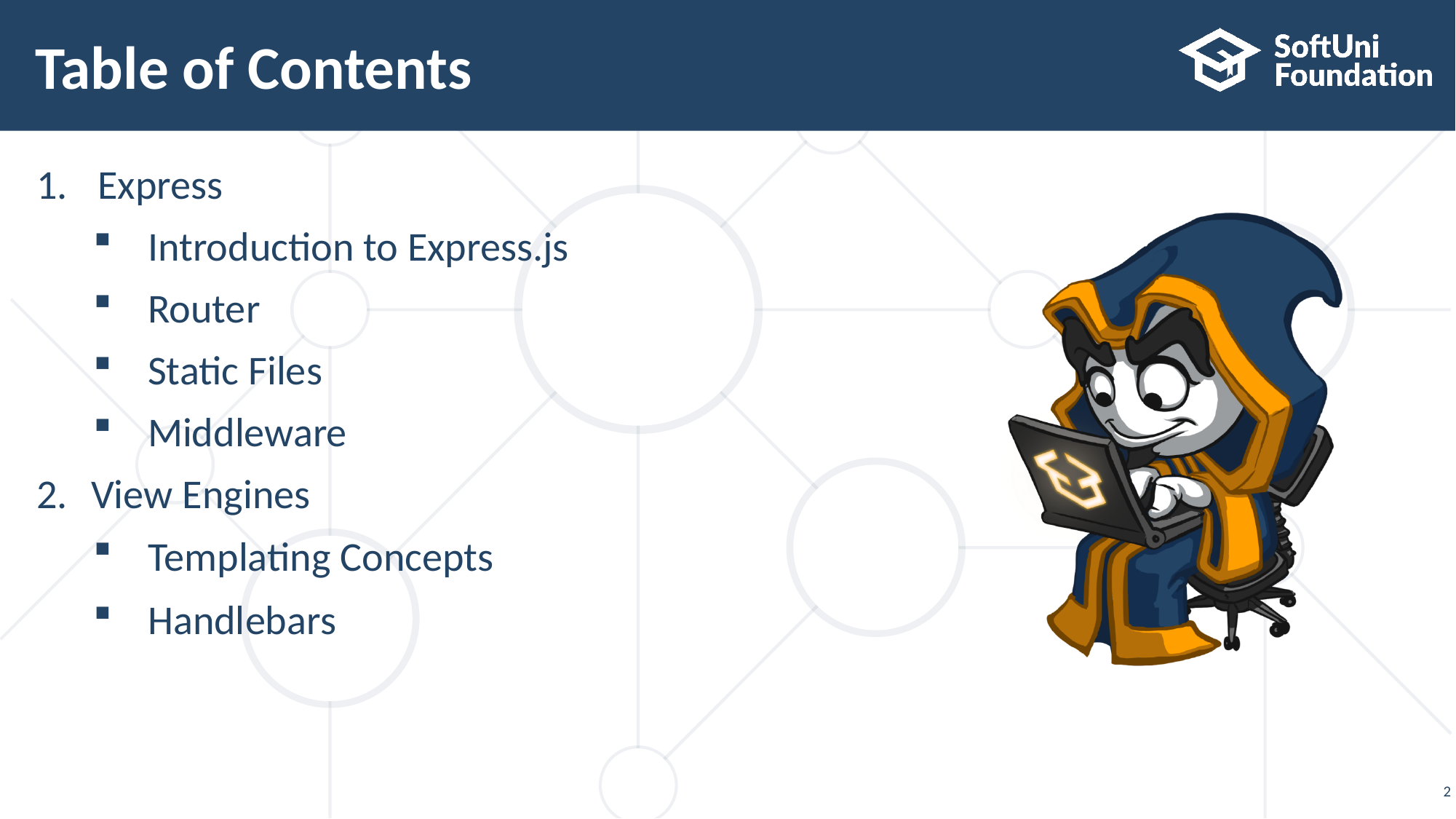

# Table of Contents
Express
Introduction to Express.js
Router
Static Files
Middleware
View Engines
Templating Concepts
Handlebars

2